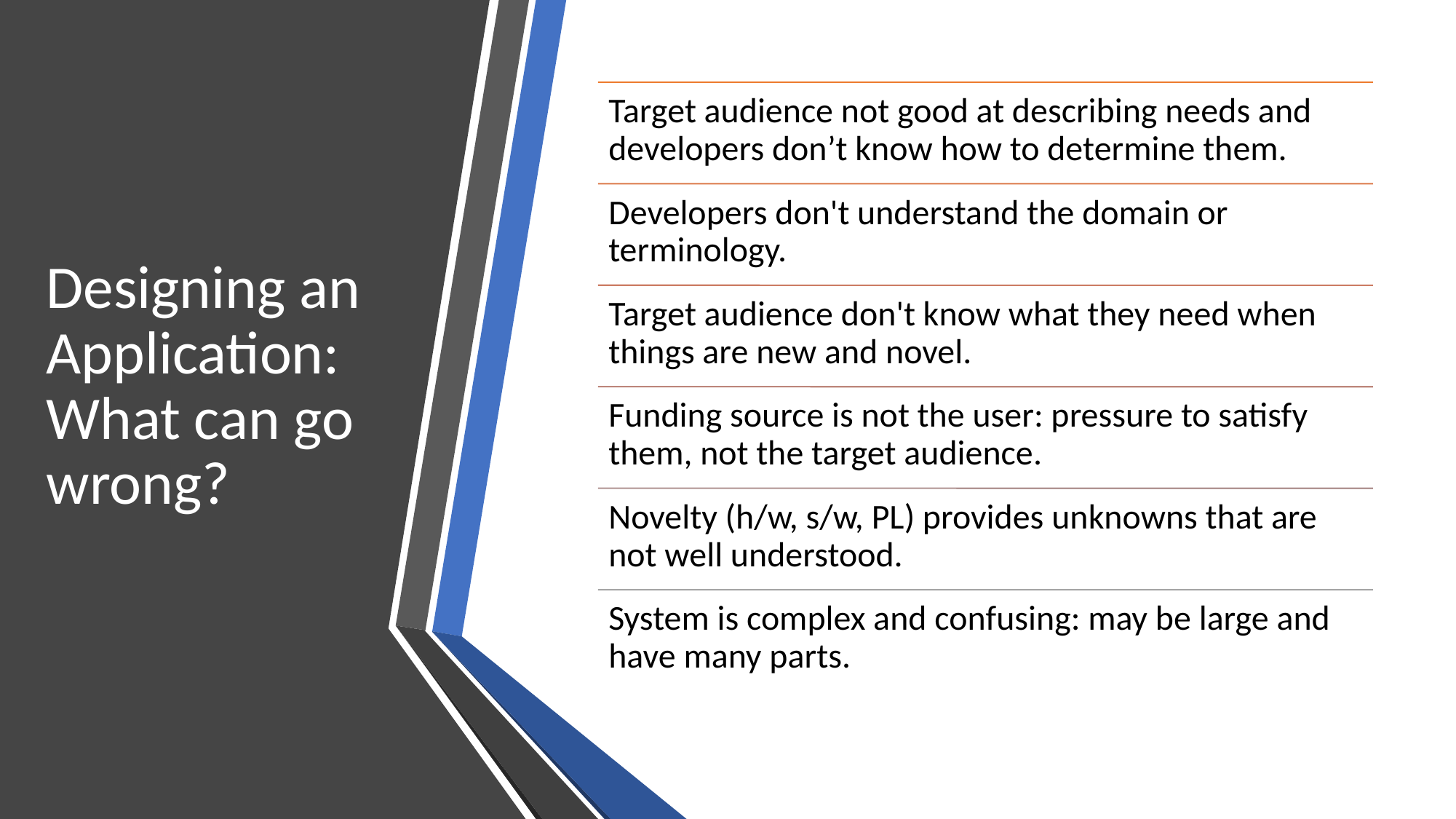

# Designing an Application:What can go wrong?
Target audience not good at describing needs and developers don’t know how to determine them.
Developers don't understand the domain or terminology.
Target audience don't know what they need when things are new and novel.
Funding source is not the user: pressure to satisfy them, not the target audience.
Novelty (h/w, s/w, PL) provides unknowns that are not well understood.
System is complex and confusing: may be large and have many parts.